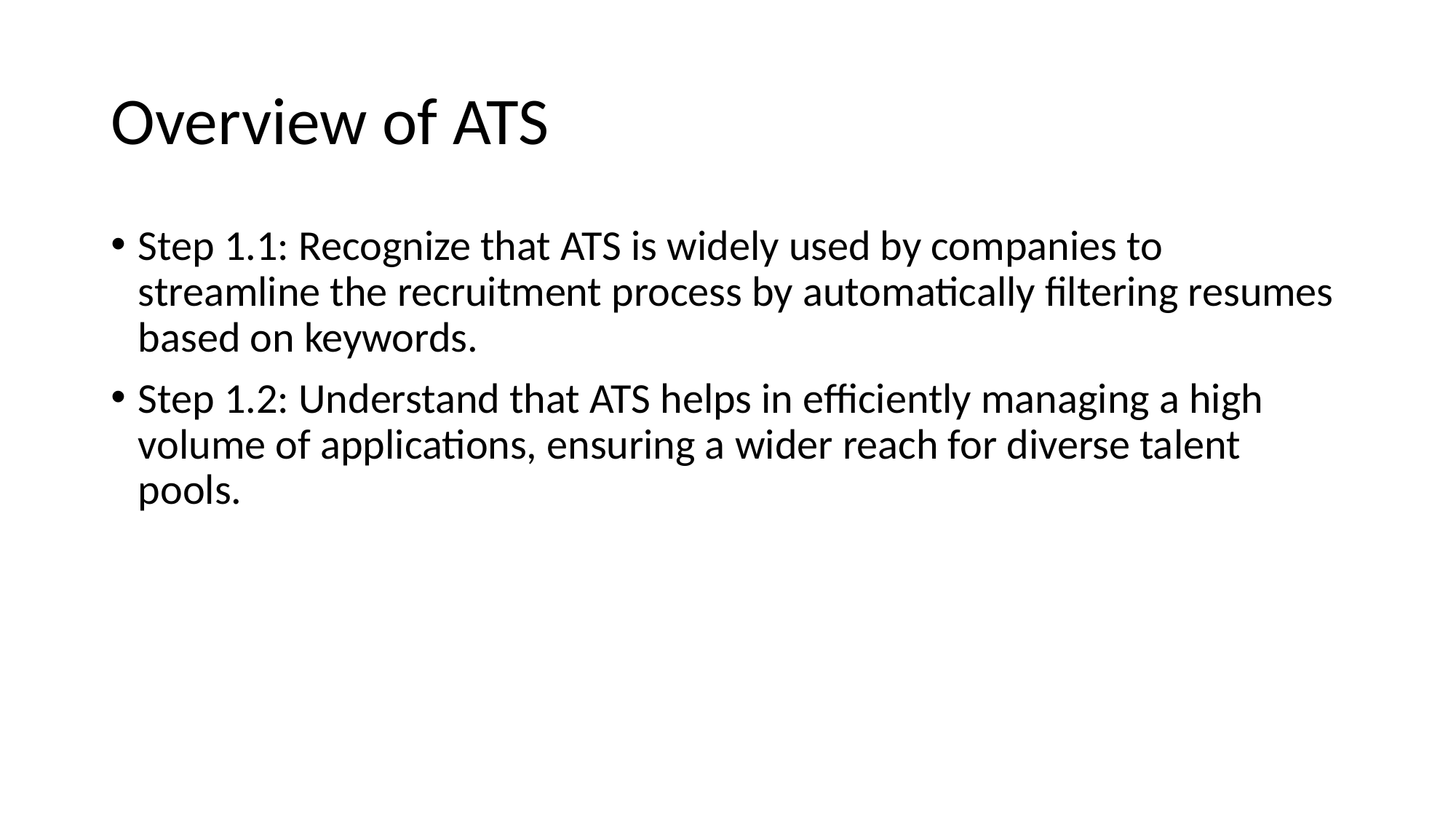

# Overview of ATS
Step 1.1: Recognize that ATS is widely used by companies to streamline the recruitment process by automatically filtering resumes based on keywords.
Step 1.2: Understand that ATS helps in efficiently managing a high volume of applications, ensuring a wider reach for diverse talent pools.